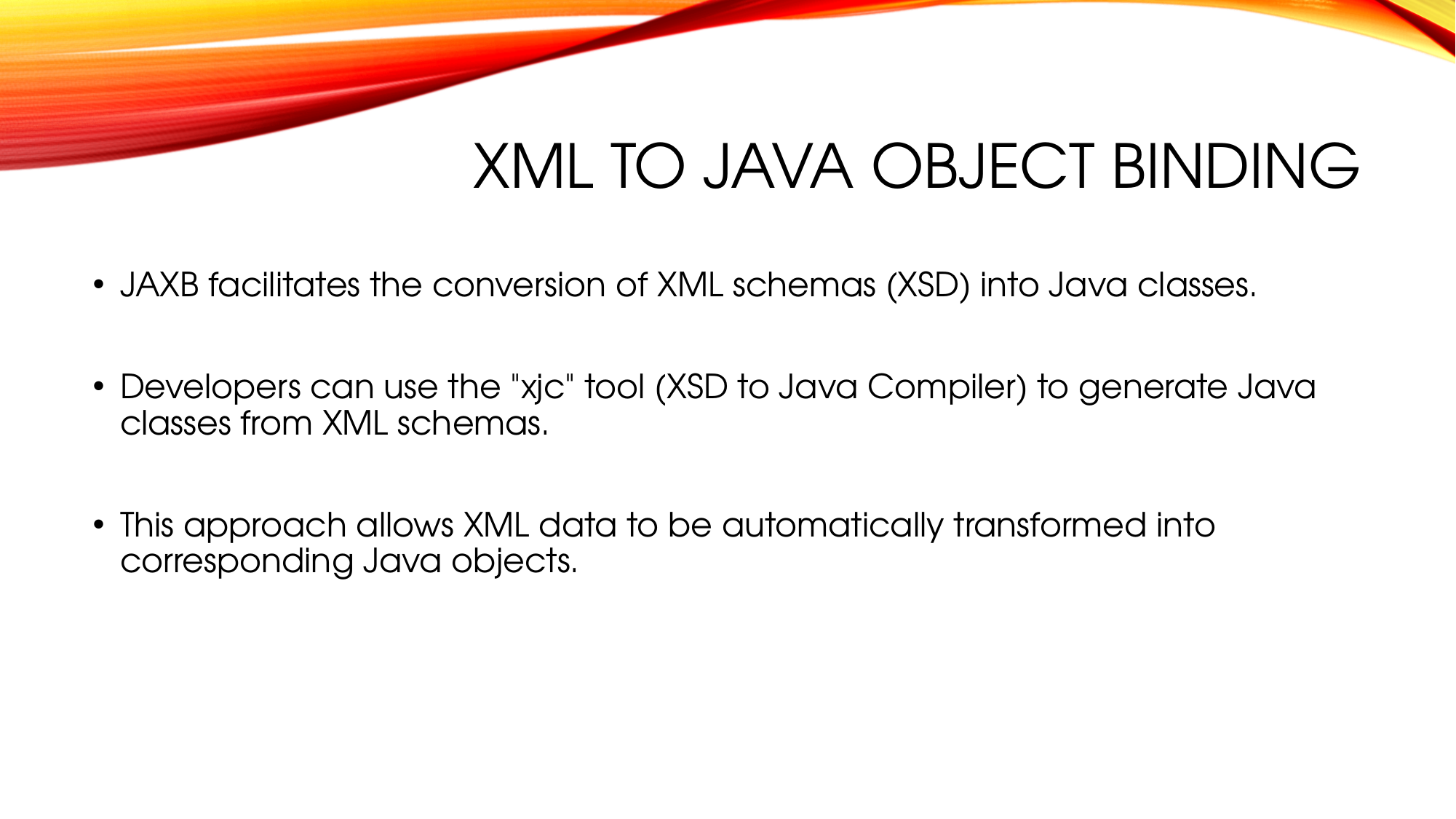

# XML to Java Object Binding
JAXB facilitates the conversion of XML schemas (XSD) into Java classes.

Developers can use the "xjc" tool (XSD to Java Compiler) to generate Java classes from XML schemas.

This approach allows XML data to be automatically transformed into corresponding Java objects.